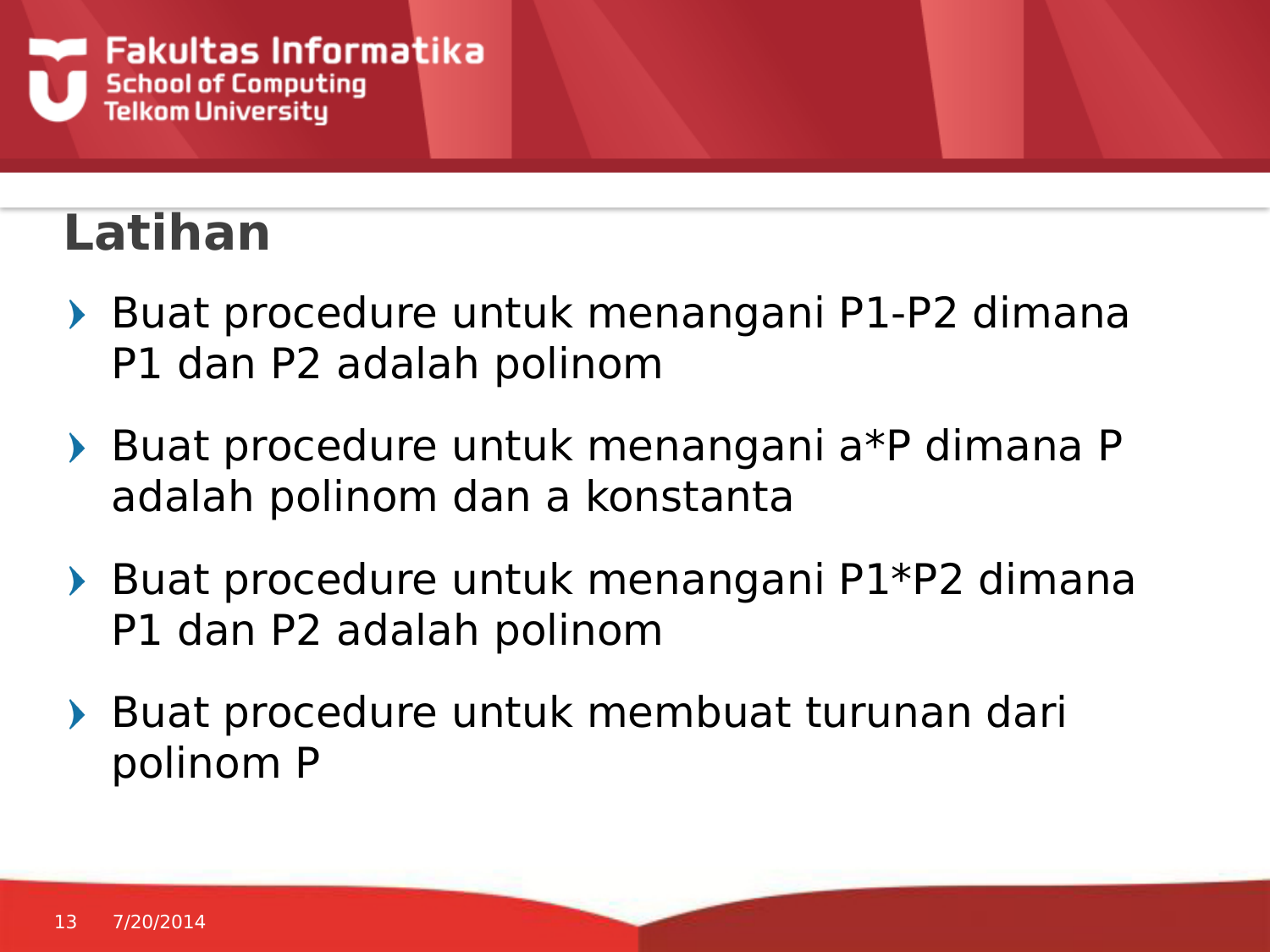

# Latihan
Buat procedure untuk menangani P1-P2 dimana P1 dan P2 adalah polinom
Buat procedure untuk menangani a*P dimana P adalah polinom dan a konstanta
Buat procedure untuk menangani P1*P2 dimana P1 dan P2 adalah polinom
Buat procedure untuk membuat turunan dari polinom P

13
7/20/2014